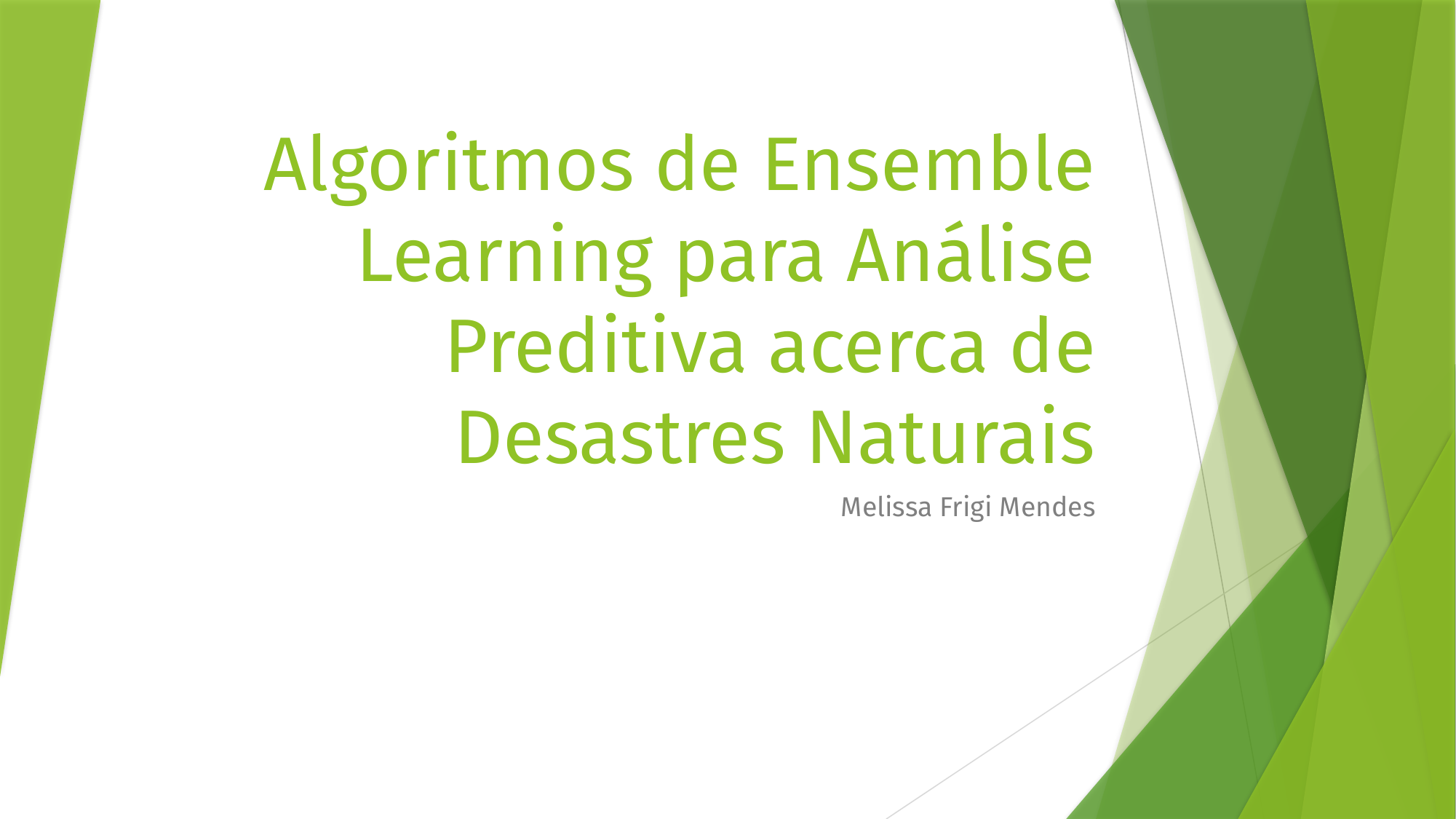

# Algoritmos de Ensemble Learning para Análise Preditiva acerca de Desastres Naturais
Melissa Frigi Mendes